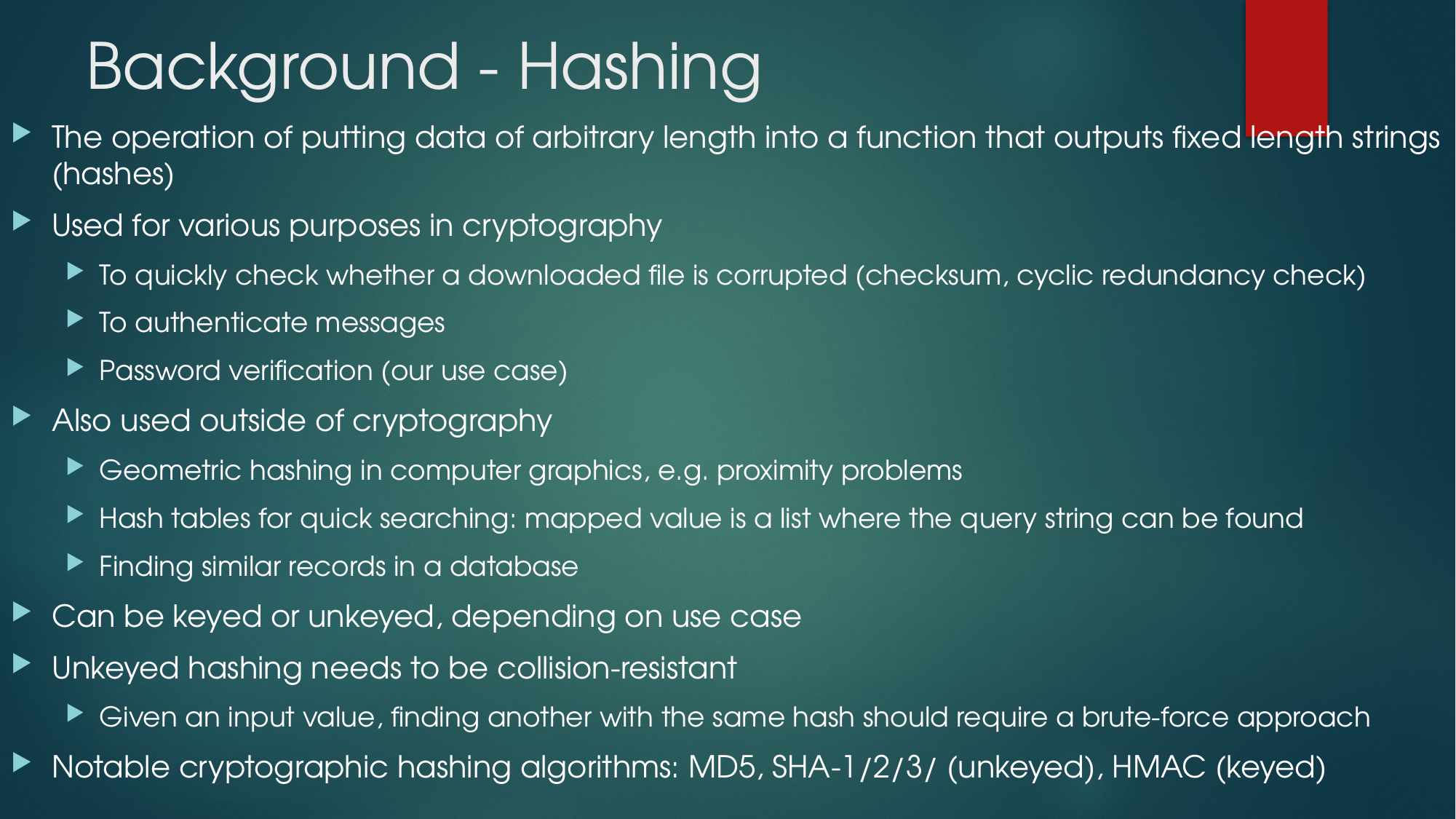

# Background - Hashing
The operation of putting data of arbitrary length into a function that outputs fixed length strings (hashes)
Used for various purposes in cryptography
To quickly check whether a downloaded file is corrupted (checksum, cyclic redundancy check)
To authenticate messages
Password verification (our use case)
Also used outside of cryptography
Geometric hashing in computer graphics, e.g. proximity problems
Hash tables for quick searching: mapped value is a list where the query string can be found
Finding similar records in a database
Can be keyed or unkeyed, depending on use case
Unkeyed hashing needs to be collision-resistant
Given an input value, finding another with the same hash should require a brute-force approach
Notable cryptographic hashing algorithms: MD5, SHA-1/2/3/ (unkeyed), HMAC (keyed)